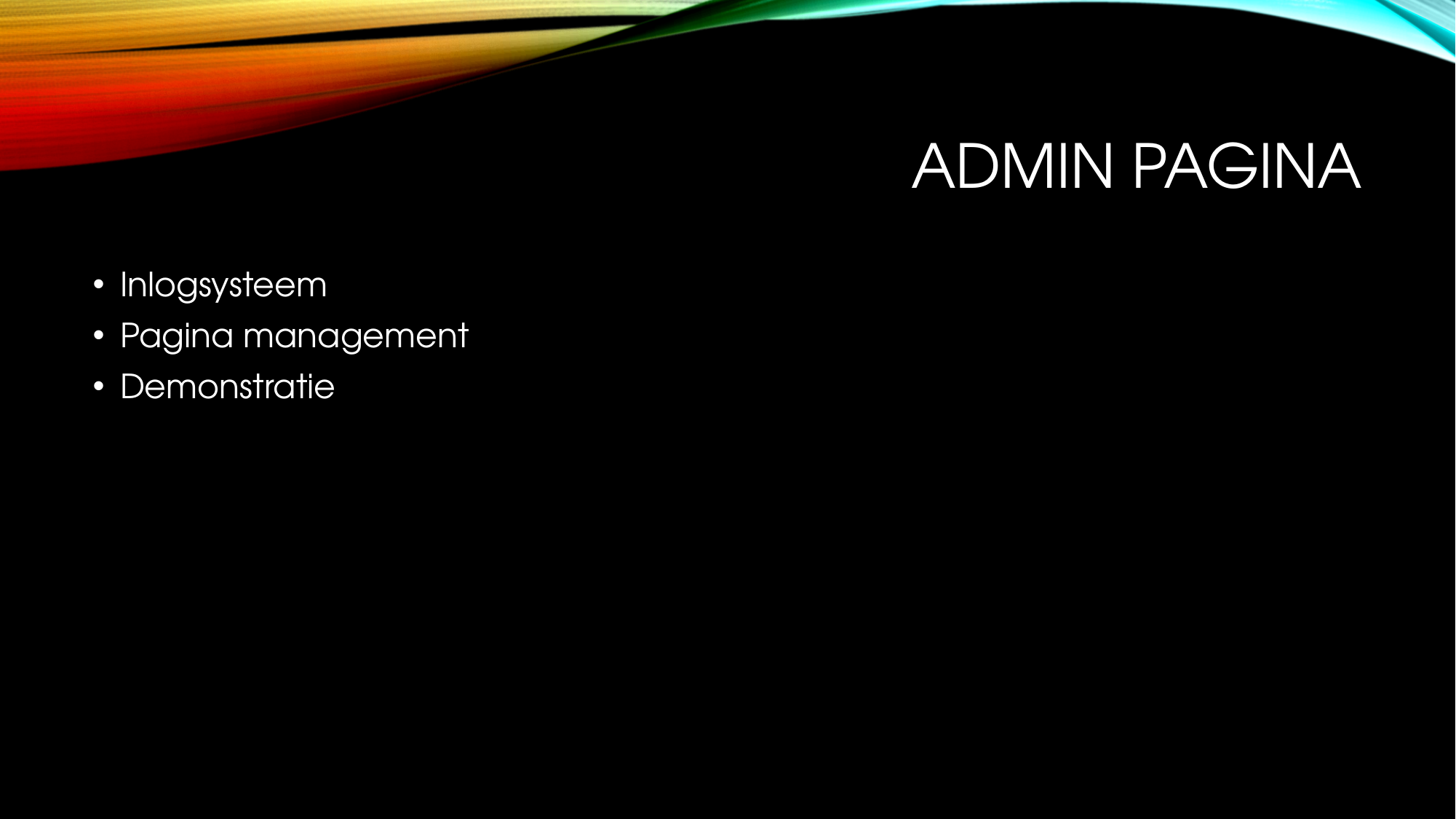

# Admin pagina
Inlogsysteem
Pagina management
Demonstratie